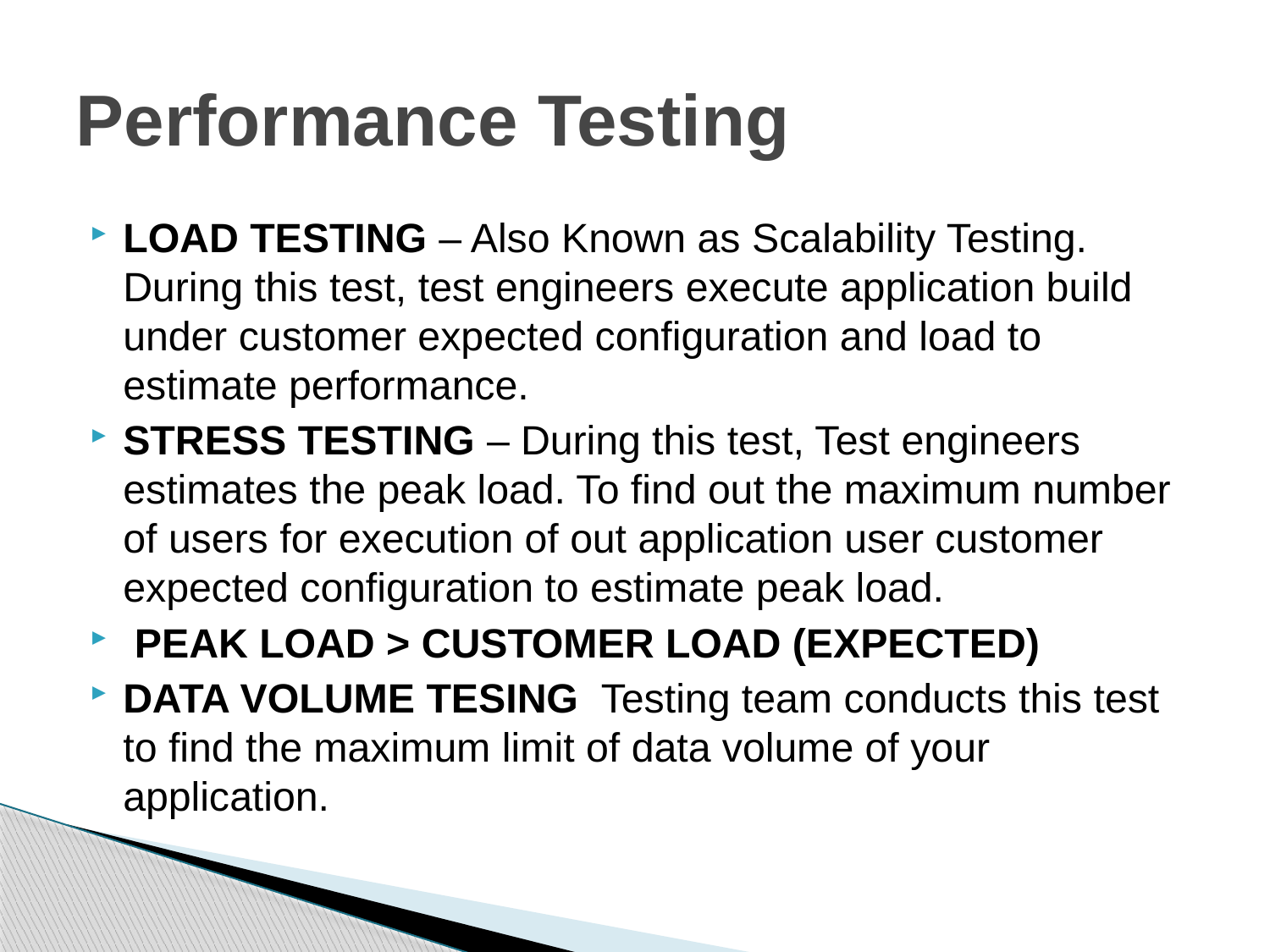

# Performance Testing
LOAD TESTING – Also Known as Scalability Testing. During this test, test engineers execute application build under customer expected configuration and load to estimate performance.
STRESS TESTING – During this test, Test engineers estimates the peak load. To find out the maximum number of users for execution of out application user customer expected configuration to estimate peak load.
 PEAK LOAD > CUSTOMER LOAD (EXPECTED)
DATA VOLUME TESING  Testing team conducts this test to find the maximum limit of data volume of your application.